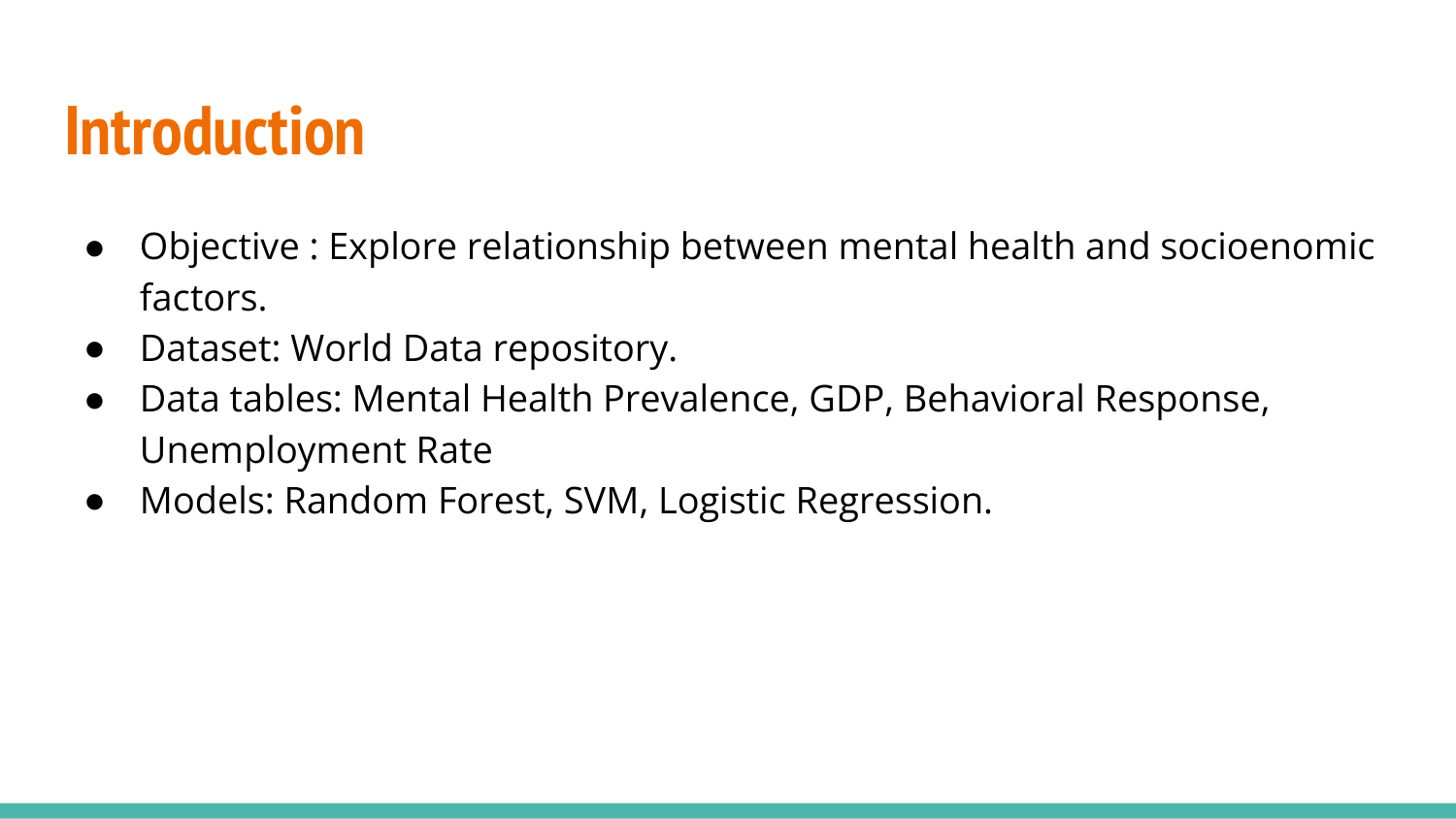

# Introduction
Objective : Explore relationship between mental health and socioenomic factors.
Dataset: World Data repository.
Data tables: Mental Health Prevalence, GDP, Behavioral Response, Unemployment Rate
Models: Random Forest, SVM, Logistic Regression.